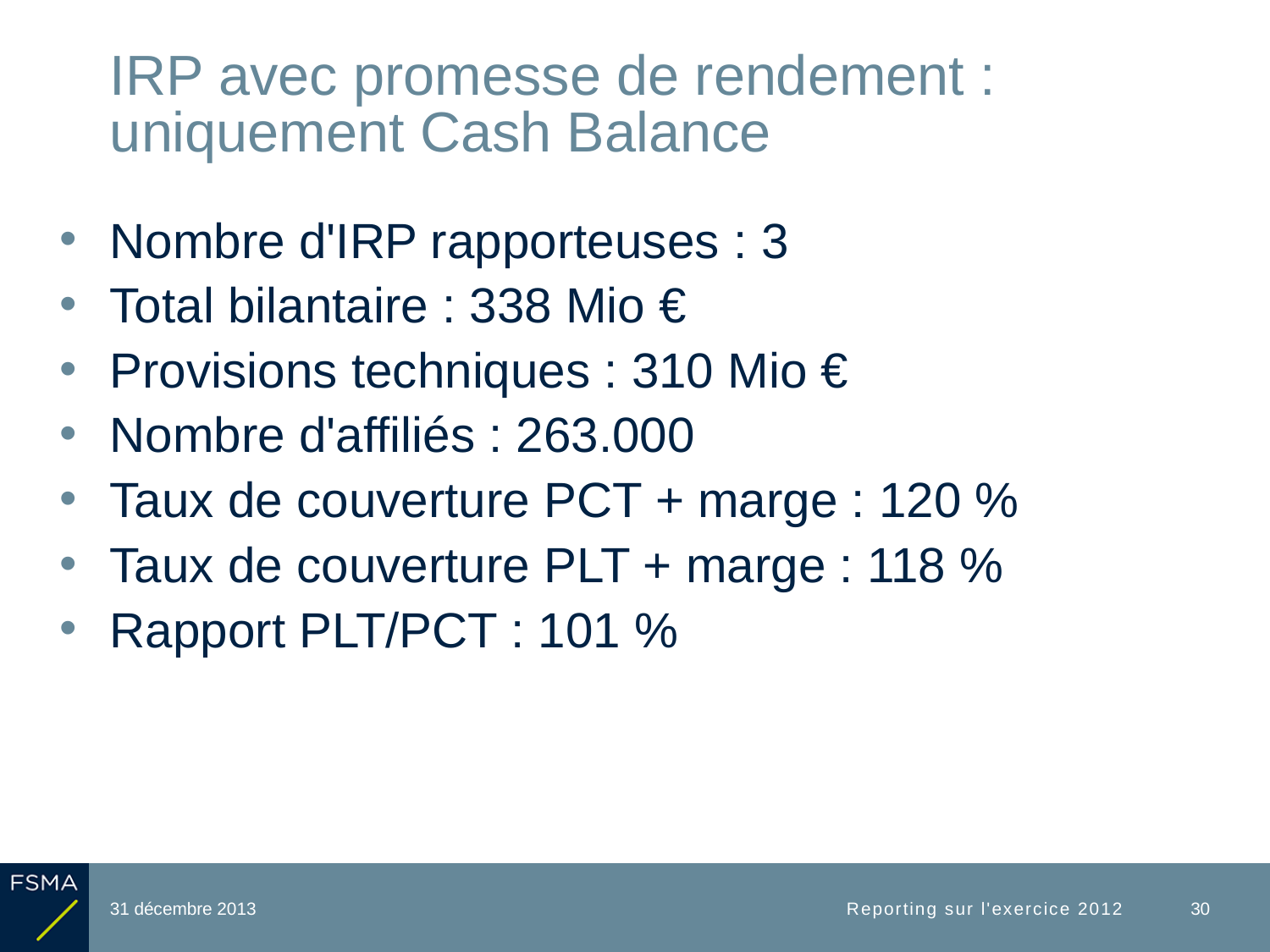

# IRP avec promesse de rendement : uniquement Cash Balance
Nombre d'IRP rapporteuses : 3
Total bilantaire : 338 Mio €
Provisions techniques : 310 Mio €
Nombre d'affiliés : 263.000
Taux de couverture PCT + marge : 120 %
Taux de couverture PLT + marge : 118 %
Rapport PLT/PCT : 101 %

31 décembre 2013
Reporting sur l'exercice 2012
30